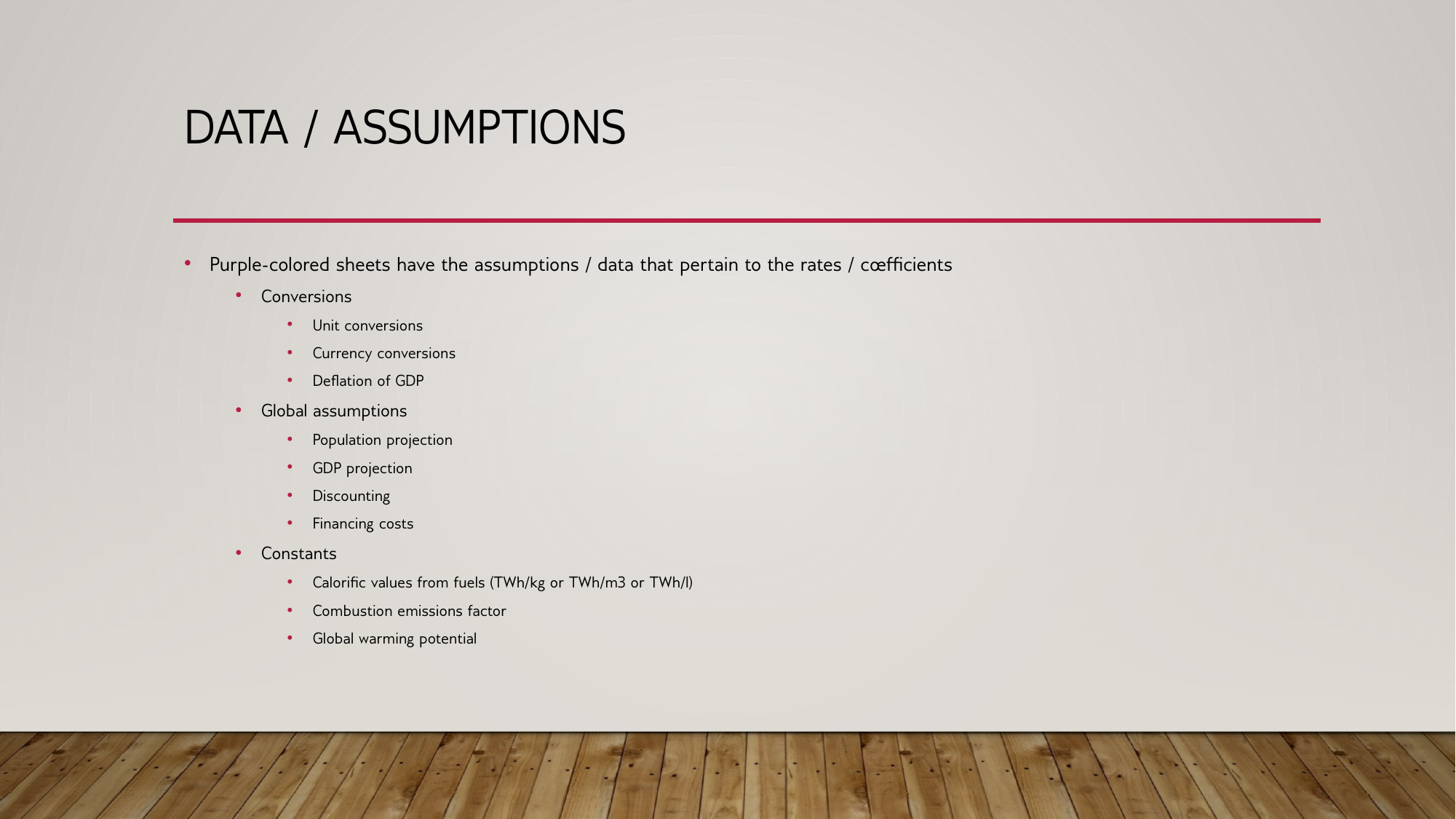

# Data / assumptions
Purple-colored sheets have the assumptions / data that pertain to the rates / coefficients
Conversions
Unit conversions
Currency conversions
Deflation of GDP
Global assumptions
Population projection
GDP projection
Discounting
Financing costs
Constants
Calorific values from fuels (TWh/kg or TWh/m3 or TWh/l)
Combustion emissions factor
Global warming potential